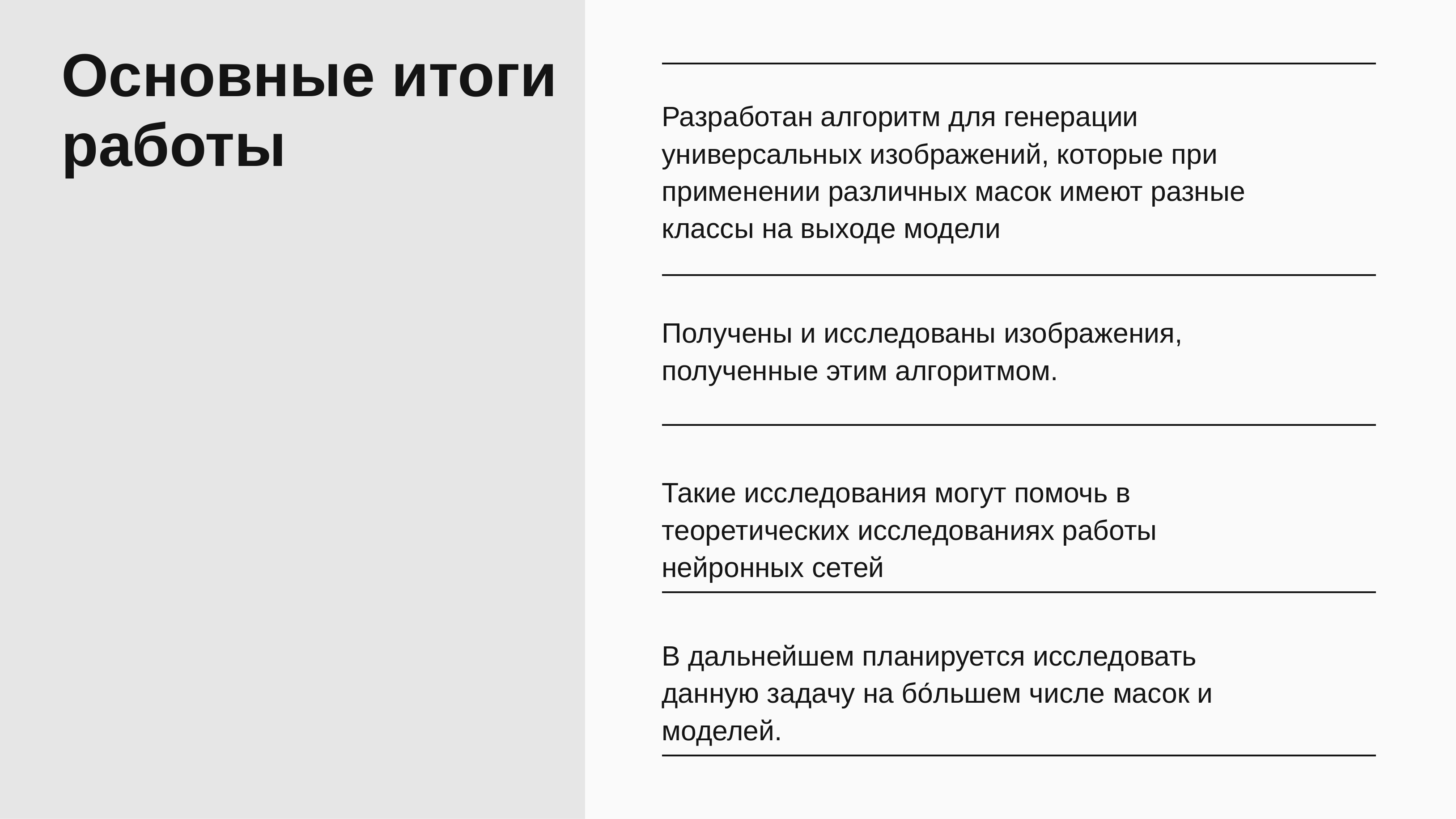

Основные итоги
работы
Разработан алгоритм для генерации универсальных изображений, которые при применении различных масок имеют разные классы на выходе модели
Получены и исследованы изображения, полученные этим алгоритмом.
Такие исследования могут помочь в теоретических исследованиях работы нейронных сетей
В дальнейшем планируется исследовать данную задачу на бо́льшем числе масок и моделей.